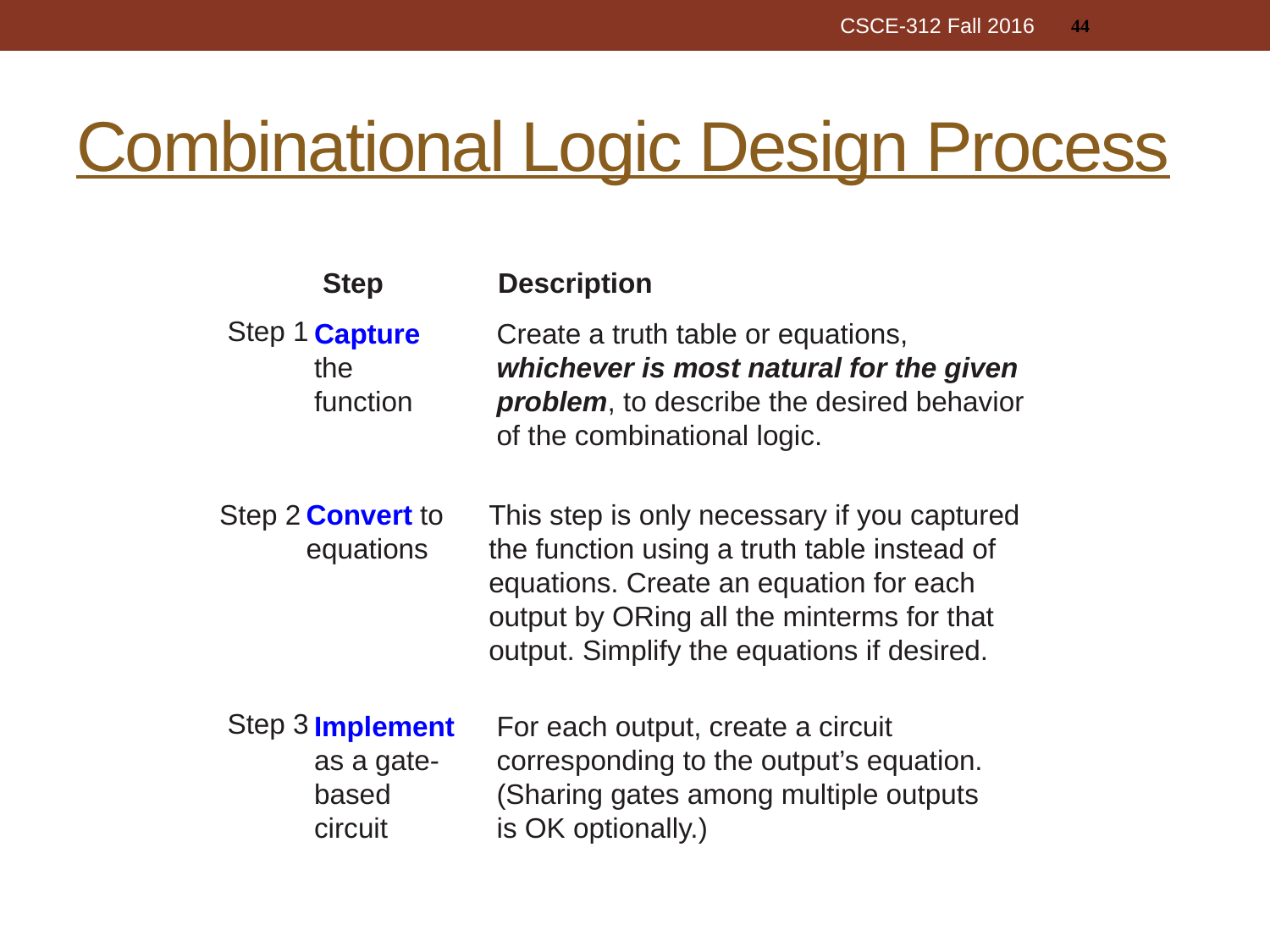

44
CSCE-312 Fall 2016
# Combinational Logic Design Process
Step
Description
Step 1
Create a truth table or equations, whichever is most natural for the given problem, to describe the desired behavior of the combinational logic.
Capture the function
Step 2
Convert to equations
This step is only necessary if you captured the function using a truth table instead of equations. Create an equation for each output by ORing all the minterms for that output. Simplify the equations if desired.
Step 3
Implement as a gate-based circuit
For each output, create a circuit corresponding to the output’s equation. (Sharing gates among multiple outputs is OK optionally.)